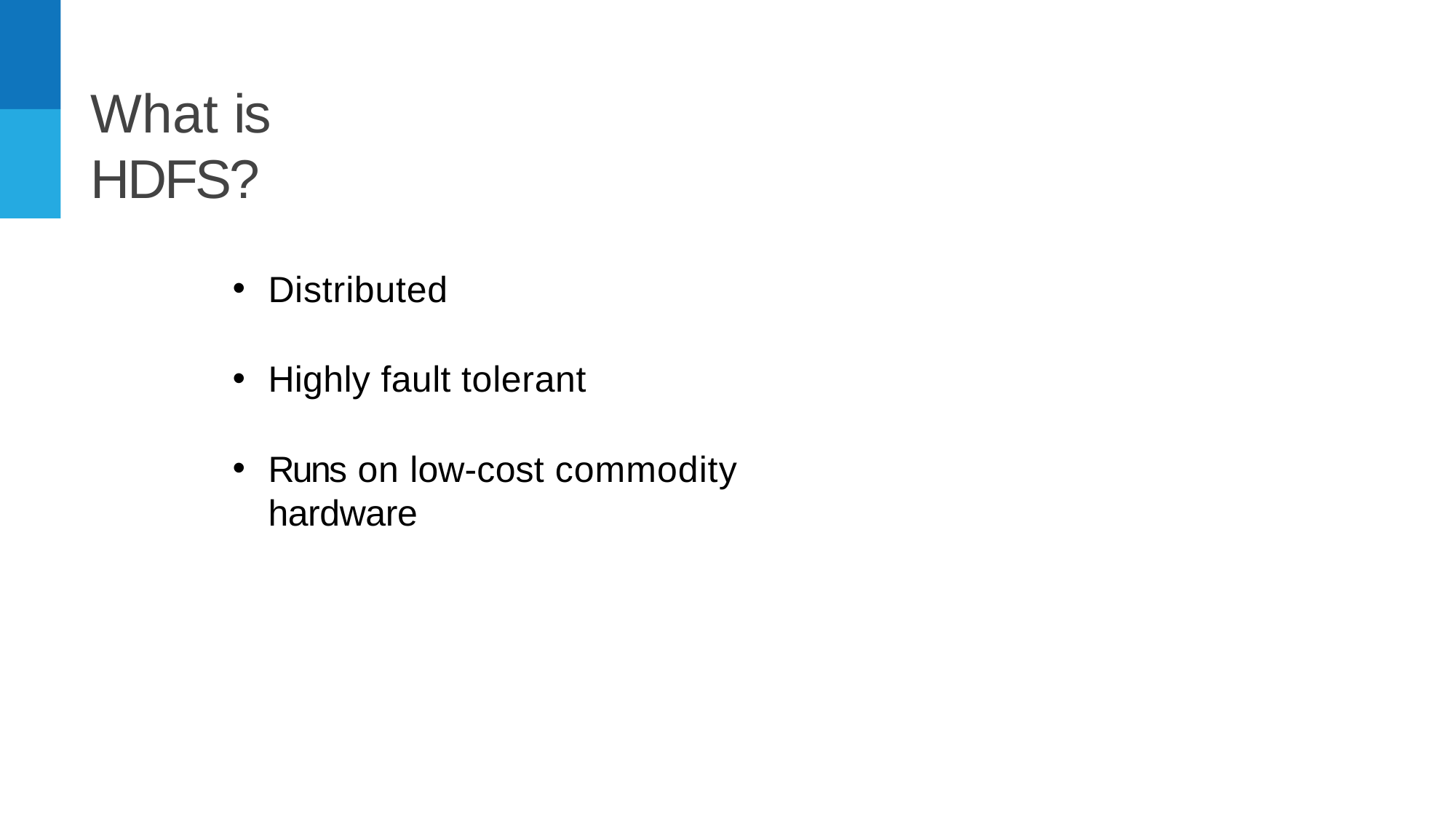

# What is HDFS?
Distributed

Highly fault tolerant

Runs on low-cost commodity hardware